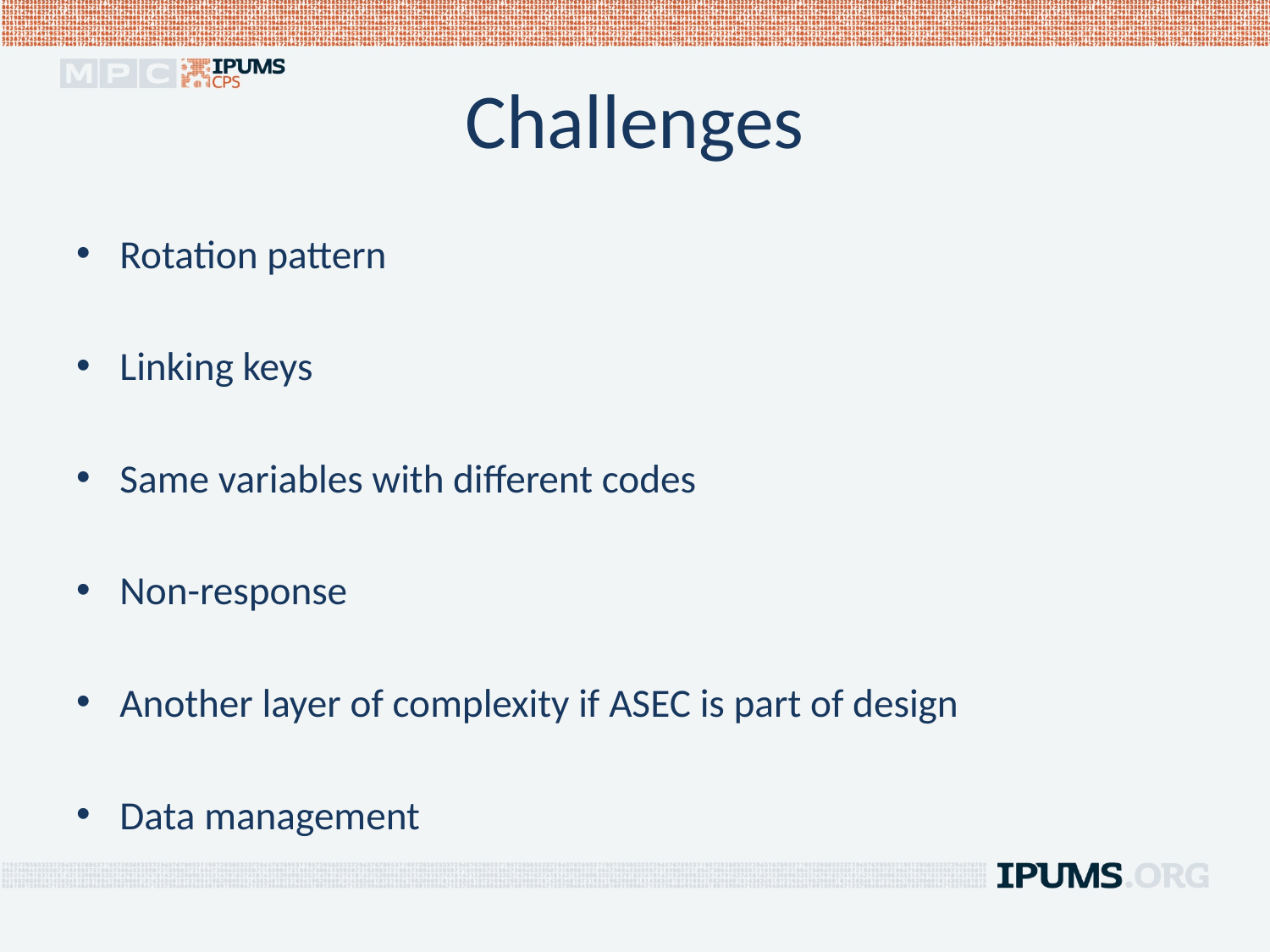

# Challenges
Rotation pattern

Linking keys

Same variables with different codes

Non-response

Another layer of complexity if ASEC is part of design

Data management